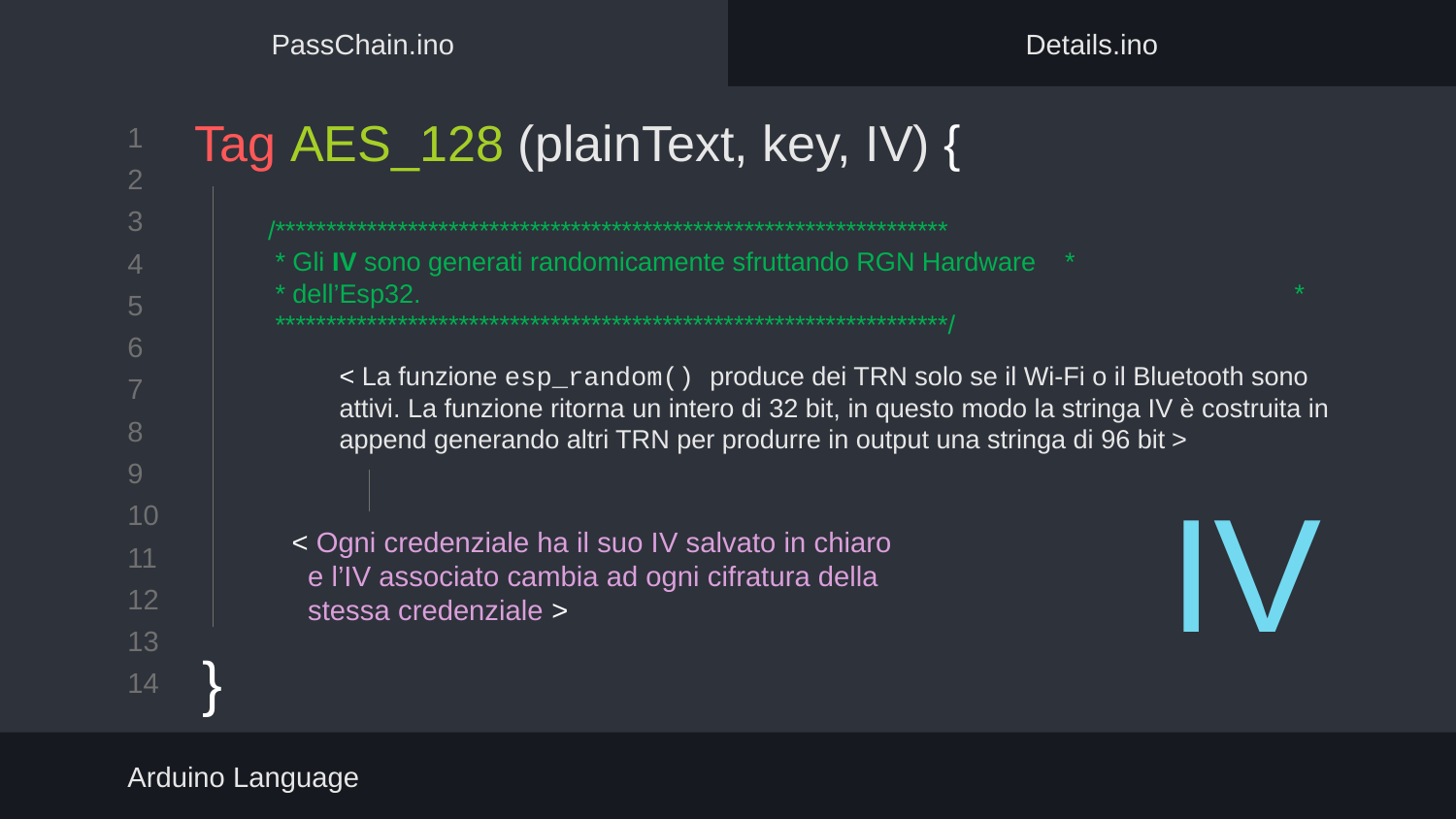

PassChain.ino
Details.ino
# Tag AES_128 (plainText, key, IV) {
}
/******************************************************************
 * Gli IV sono generati randomicamente sfruttando RGN Hardware    *
 * dell’Esp32.						 *
 ******************************************************************/
< La funzione esp_random() produce dei TRN solo se il Wi-Fi o il Bluetooth sono attivi. La funzione ritorna un intero di 32 bit, in questo modo la stringa IV è costruita in append generando altri TRN per produrre in output una stringa di 96 bit >
IV
< Ogni credenziale ha il suo IV salvato in chiaro
  e l’IV associato cambia ad ogni cifratura della
  stessa credenziale >
Arduino Language